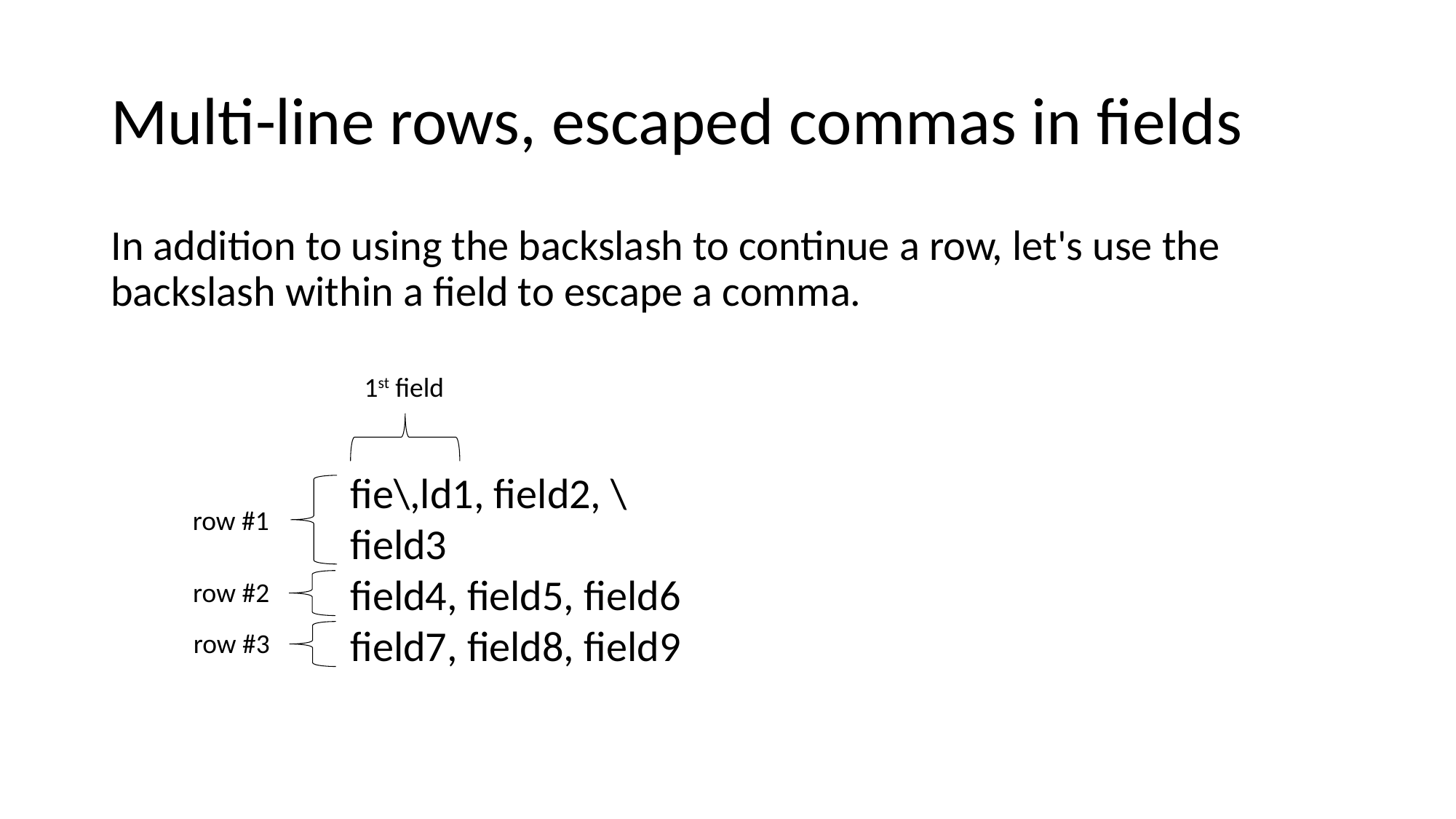

# Multi-line rows, escaped commas in fields
In addition to using the backslash to continue a row, let's use the backslash within a field to escape a comma.
1st field

fie\,ld1, field2, \
field3
field4, field5, field6
field7, field8, field9

row #1
row #2

row #3